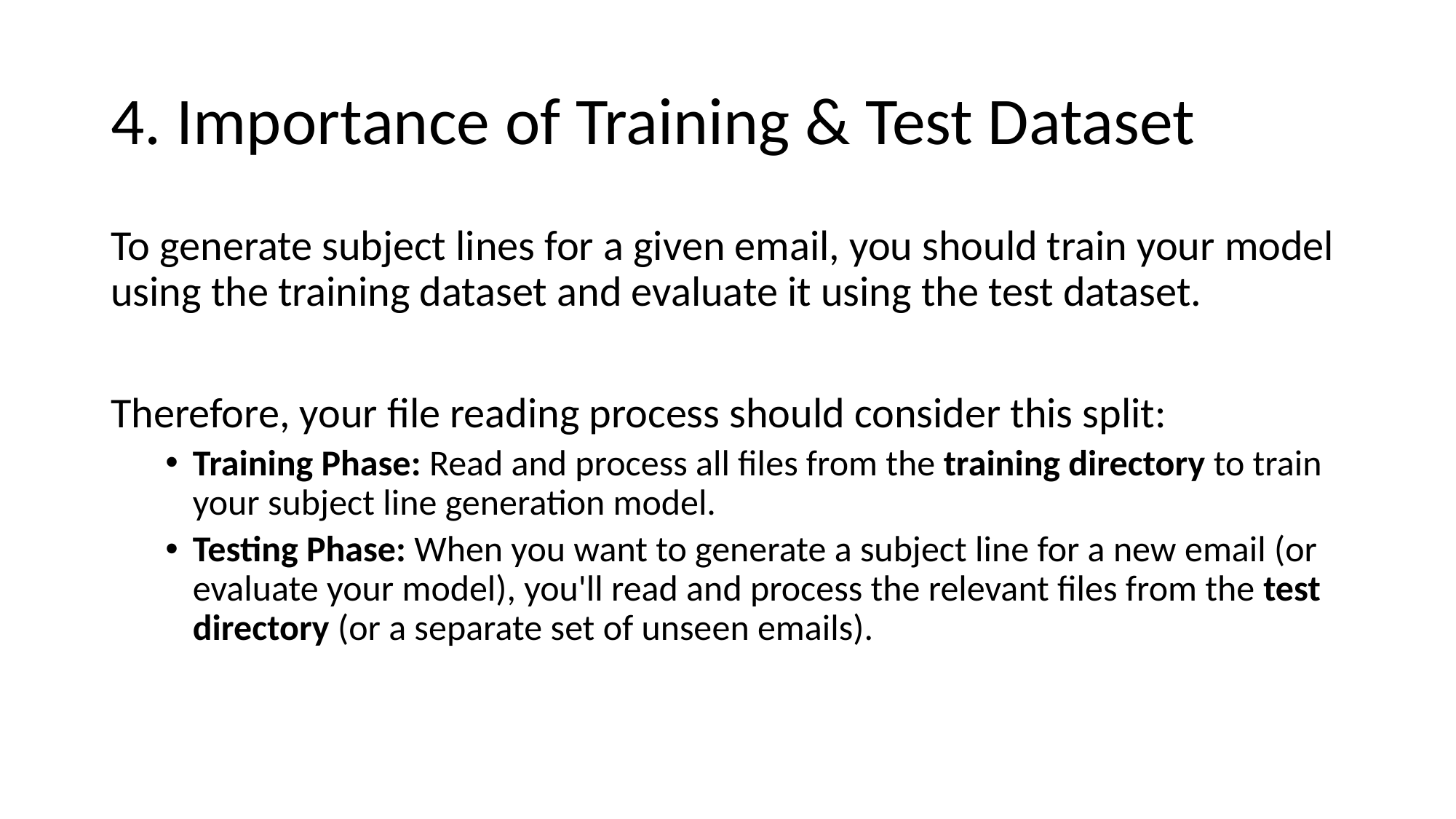

# 4. Importance of Training & Test Dataset
To generate subject lines for a given email, you should train your model using the training dataset and evaluate it using the test dataset.

Therefore, your file reading process should consider this split:
Training Phase: Read and process all files from the training directory to train your subject line generation model.
Testing Phase: When you want to generate a subject line for a new email (or evaluate your model), you'll read and process the relevant files from the test directory (or a separate set of unseen emails).